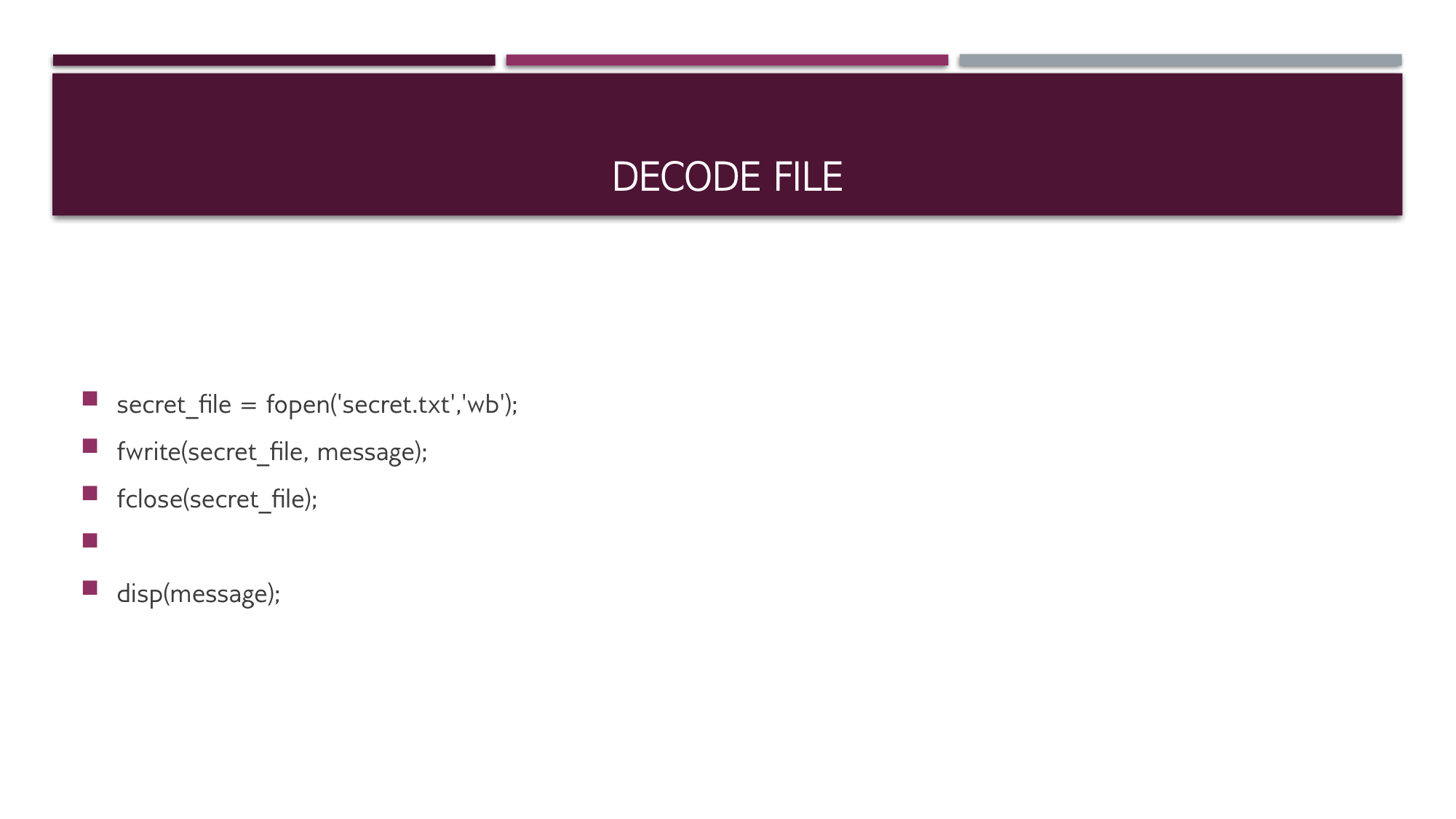

# Decode FILE
secret_file = fopen('secret.txt','wb');
fwrite(secret_file, message);
fclose(secret_file);

disp(message);